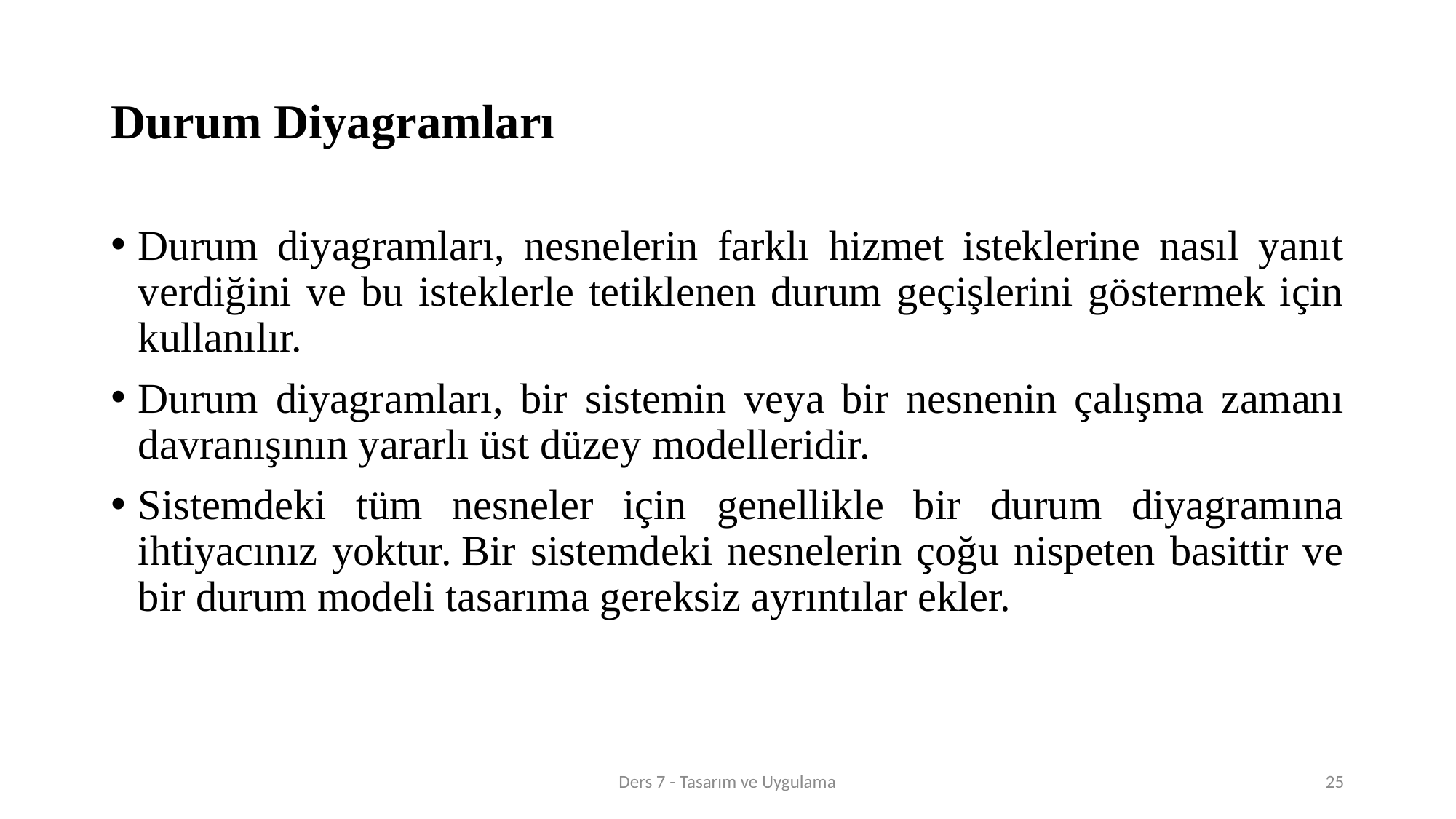

# Durum Diyagramları
Durum diyagramları, nesnelerin farklı hizmet isteklerine nasıl yanıt verdiğini ve bu isteklerle tetiklenen durum geçişlerini göstermek için kullanılır.
Durum diyagramları, bir sistemin veya bir nesnenin çalışma zamanı davranışının yararlı üst düzey modelleridir.
Sistemdeki tüm nesneler için genellikle bir durum diyagramına ihtiyacınız yoktur. Bir sistemdeki nesnelerin çoğu nispeten basittir ve bir durum modeli tasarıma gereksiz ayrıntılar ekler.
Ders 7 - Tasarım ve Uygulama
25